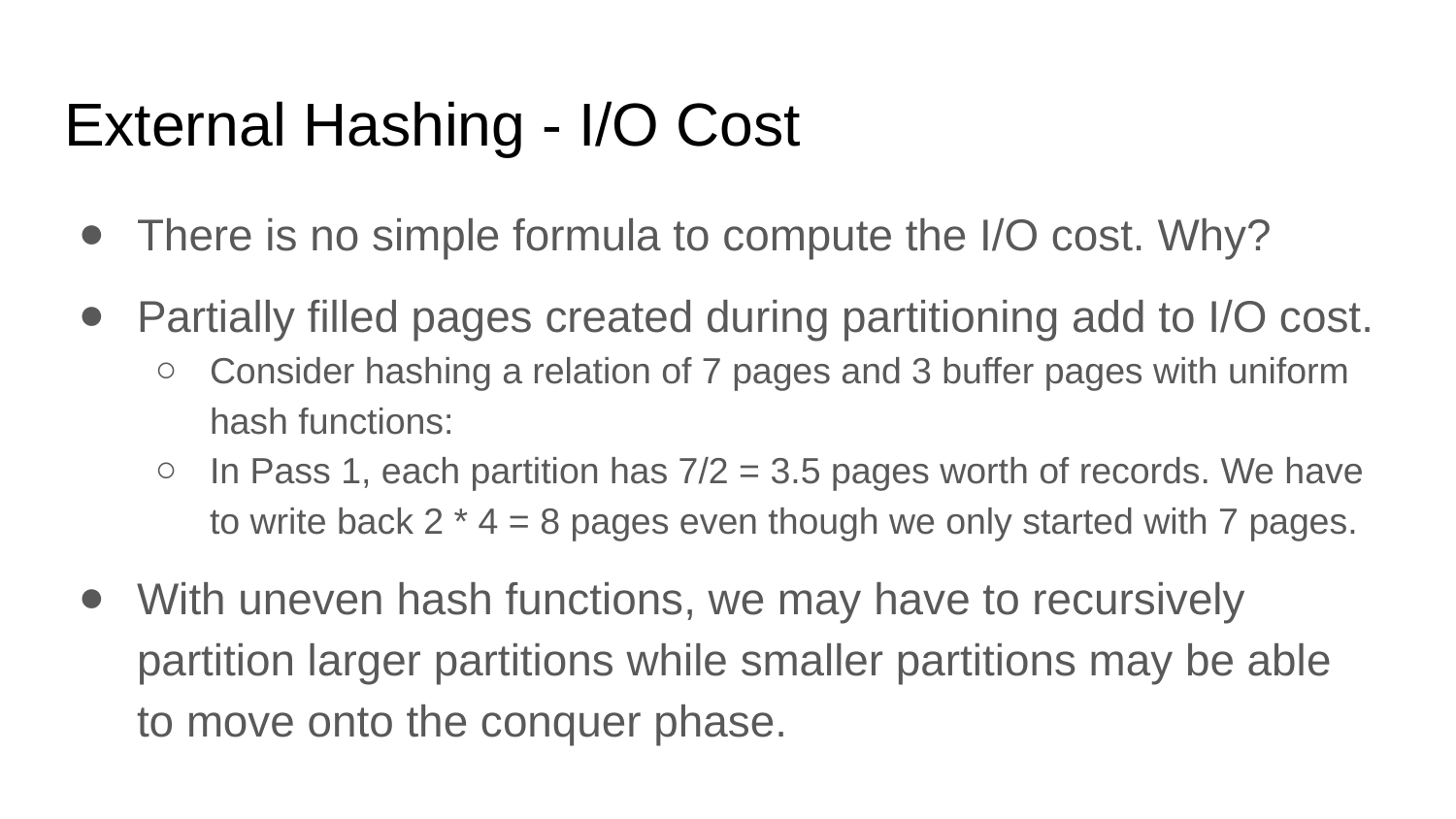

# External Hashing - I/O Cost
There is no simple formula to compute the I/O cost. Why?
Partially filled pages created during partitioning add to I/O cost.
Consider hashing a relation of 7 pages and 3 buffer pages with uniform hash functions:
In Pass 1, each partition has 7/2 = 3.5 pages worth of records. We have to write back 2 * 4 = 8 pages even though we only started with 7 pages.
With uneven hash functions, we may have to recursively partition larger partitions while smaller partitions may be able to move onto the conquer phase.